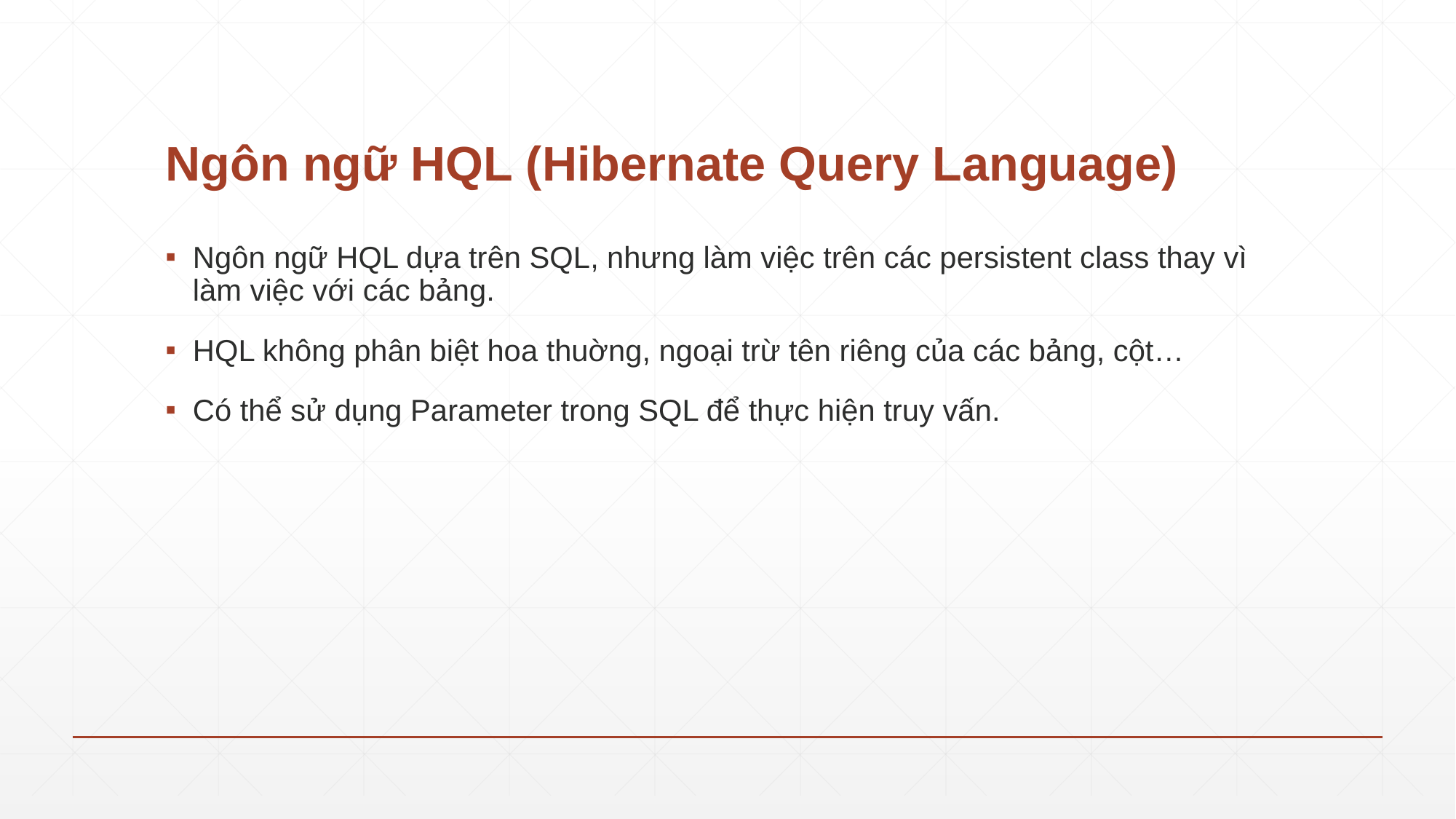

# Ngôn ngữ HQL (Hibernate Query Language)
Ngôn ngữ HQL dựa trên SQL, nhưng làm việc trên các persistent class thay vì làm việc với các bảng.
HQL không phân biệt hoa thuờng, ngoại trừ tên riêng của các bảng, cột…
Có thể sử dụng Parameter trong SQL để thực hiện truy vấn.